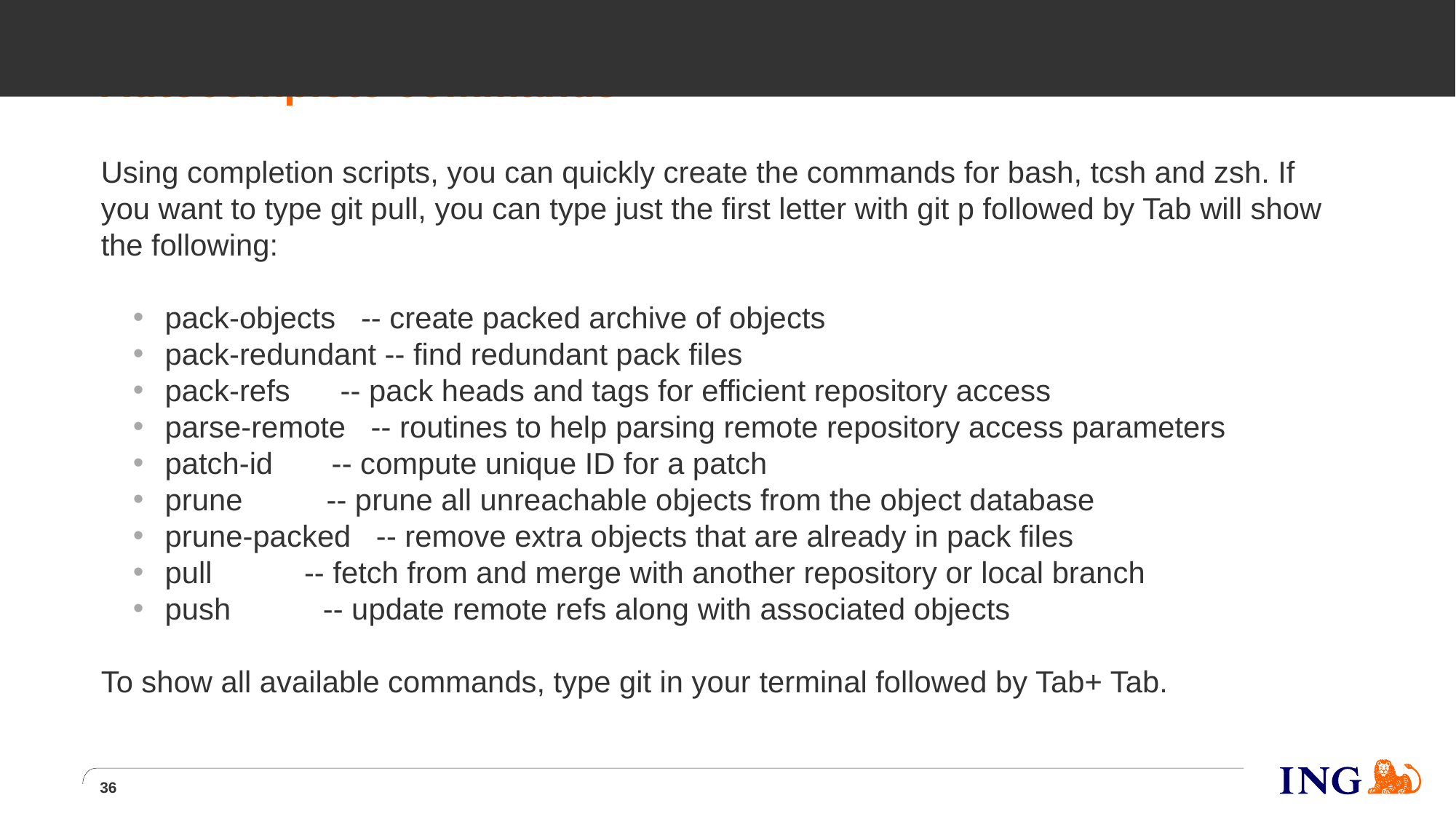

Using completion scripts, you can quickly create the commands for bash, tcsh and zsh. If you want to type git pull, you can type just the first letter with git p followed by Tab will show the following:
pack-objects -- create packed archive of objects pack-redundant -- find redundant pack files pack-refs -- pack heads and tags for efficient repository access parse-remote -- routines to help parsing remote repository access parameters patch-id -- compute unique ID for a patch prune -- prune all unreachable objects from the object database prune-packed -- remove extra objects that are already in pack files pull -- fetch from and merge with another repository or local branch push -- update remote refs along with associated objects
To show all available commands, type git in your terminal followed by Tab+ Tab.
# Autocomplete commands
Using completion scripts, you can quickly create the commands for bash, tcsh and zsh. If you want to type git pull, you can type just the first letter with git p followed by Tab will show the following:

pack-objects   -- create packed archive of objects
pack-redundant -- find redundant pack files
pack-refs      -- pack heads and tags for efficient repository access
parse-remote   -- routines to help parsing remote repository access parameters
patch-id       -- compute unique ID for a patch
prune          -- prune all unreachable objects from the object database
prune-packed   -- remove extra objects that are already in pack files
pull           -- fetch from and merge with another repository or local branch
push           -- update remote refs along with associated objects

To show all available commands, type git in your terminal followed by Tab+ Tab.
36